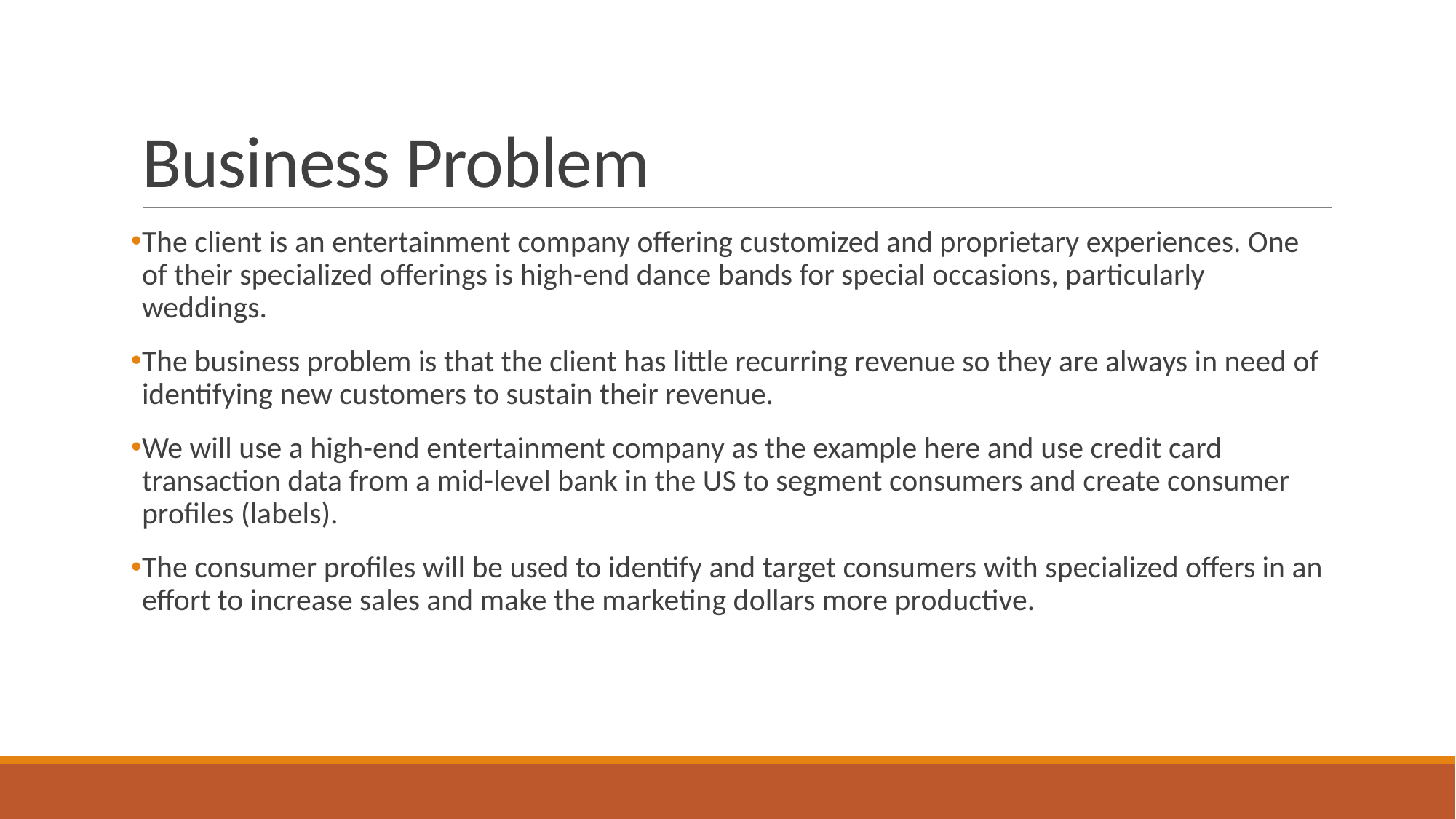

# Business Problem
The client is an entertainment company offering customized and proprietary experiences. One of their specialized offerings is high-end dance bands for special occasions, particularly weddings.
The business problem is that the client has little recurring revenue so they are always in need of identifying new customers to sustain their revenue.
We will use a high-end entertainment company as the example here and use credit card transaction data from a mid-level bank in the US to segment consumers and create consumer profiles (labels).
The consumer profiles will be used to identify and target consumers with specialized offers in an effort to increase sales and make the marketing dollars more productive.